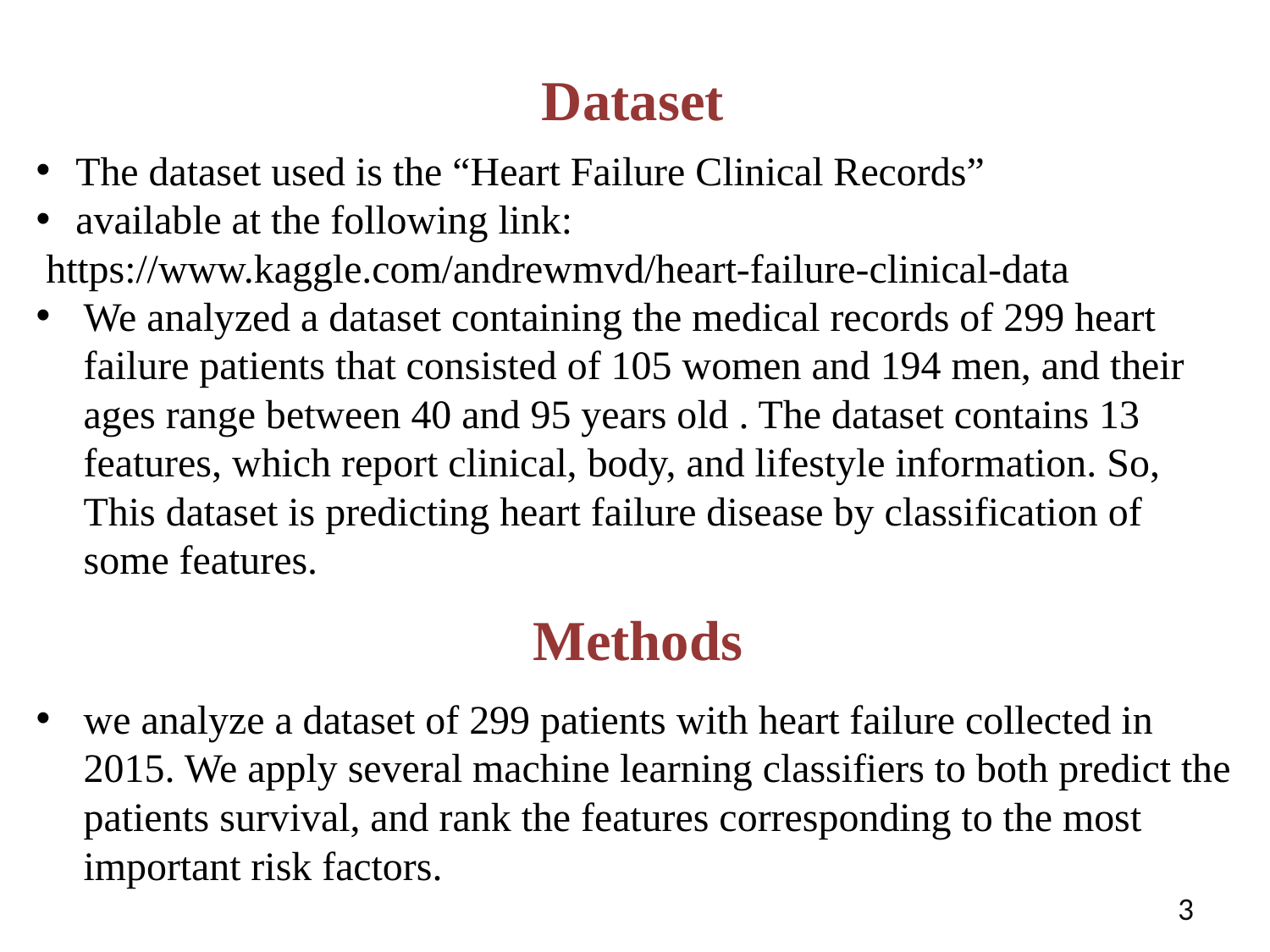

Dataset
The dataset used is the “Heart Failure Clinical Records”
available at the following link:
 https://www.kaggle.com/andrewmvd/heart-failure-clinical-data
We analyzed a dataset containing the medical records of 299 heart failure patients that consisted of 105 women and 194 men, and their ages range between 40 and 95 years old . The dataset contains 13 features, which report clinical, body, and lifestyle information. So, This dataset is predicting heart failure disease by classification of some features.

Methods

we analyze a dataset of 299 patients with heart failure collected in 2015. We apply several machine learning classifiers to both predict the patients survival, and rank the features corresponding to the most important risk factors.

3